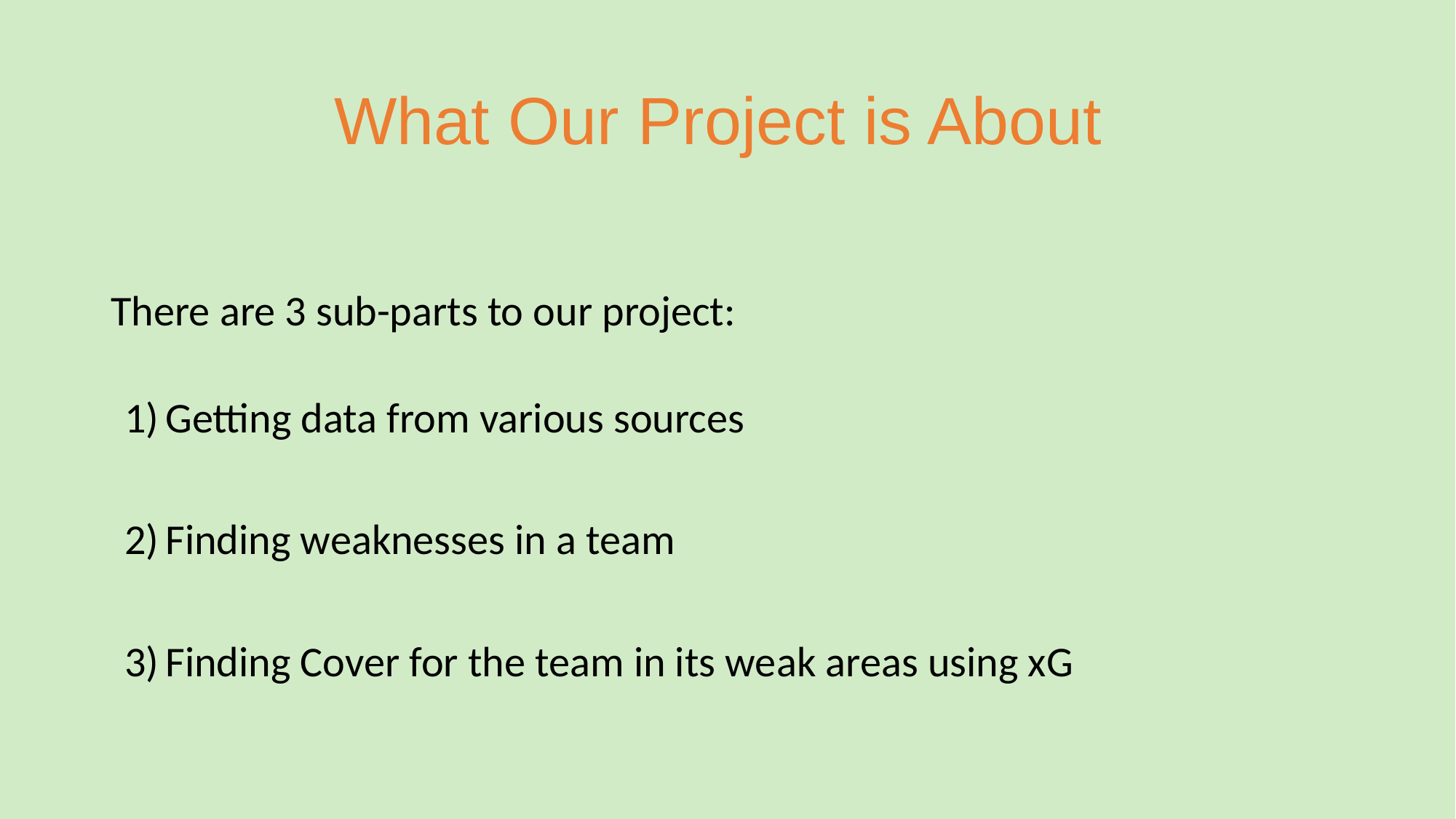

# What Our Project is About

There are 3 sub-parts to our project:
Getting data from various sources

Finding weaknesses in a team

Finding Cover for the team in its weak areas using xG